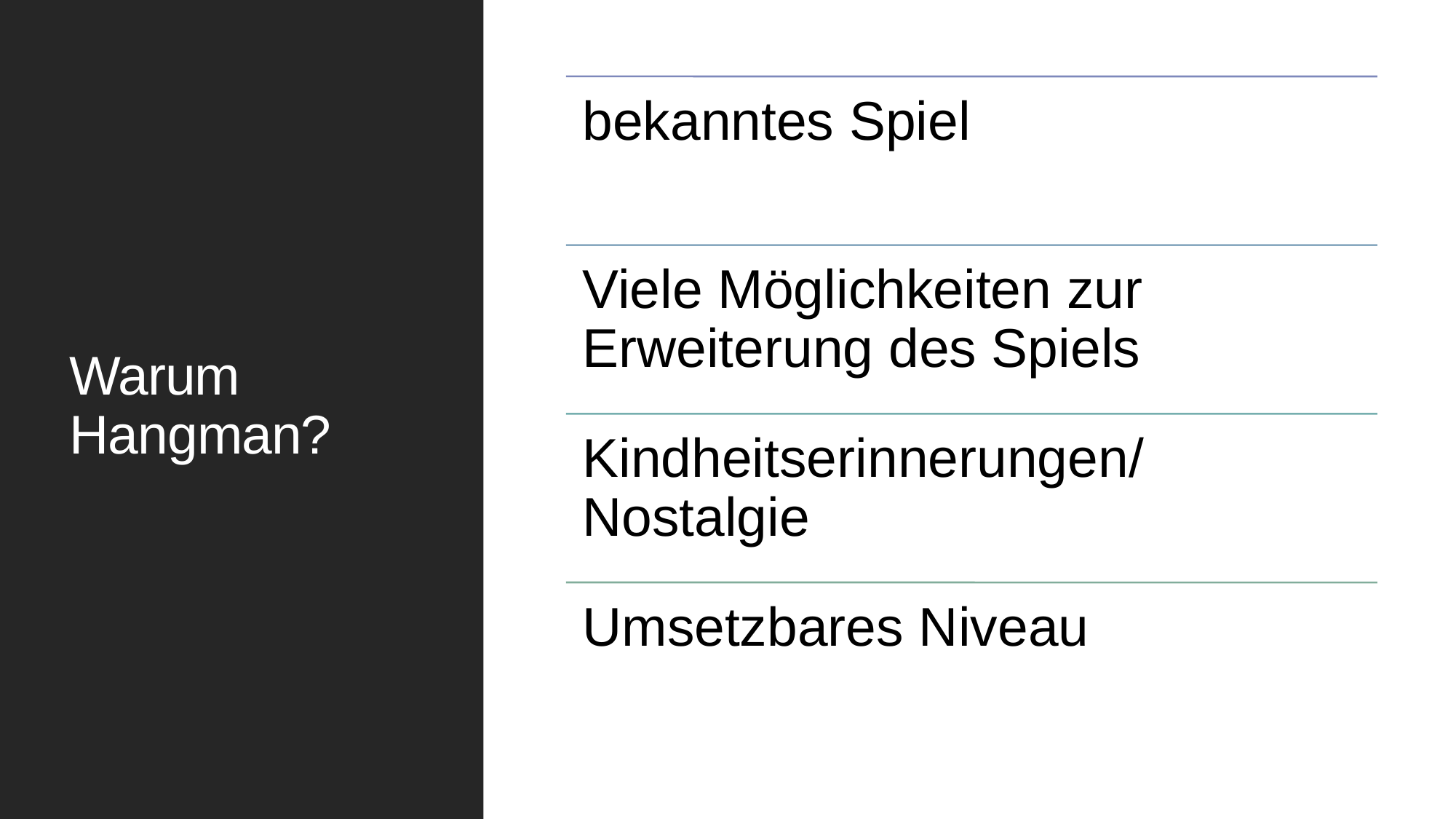

# Warum Hangman?
bekanntes Spiel
Viele Möglichkeiten zur Erweiterung des Spiels
Kindheitserinnerungen/Nostalgie
Umsetzbares Niveau